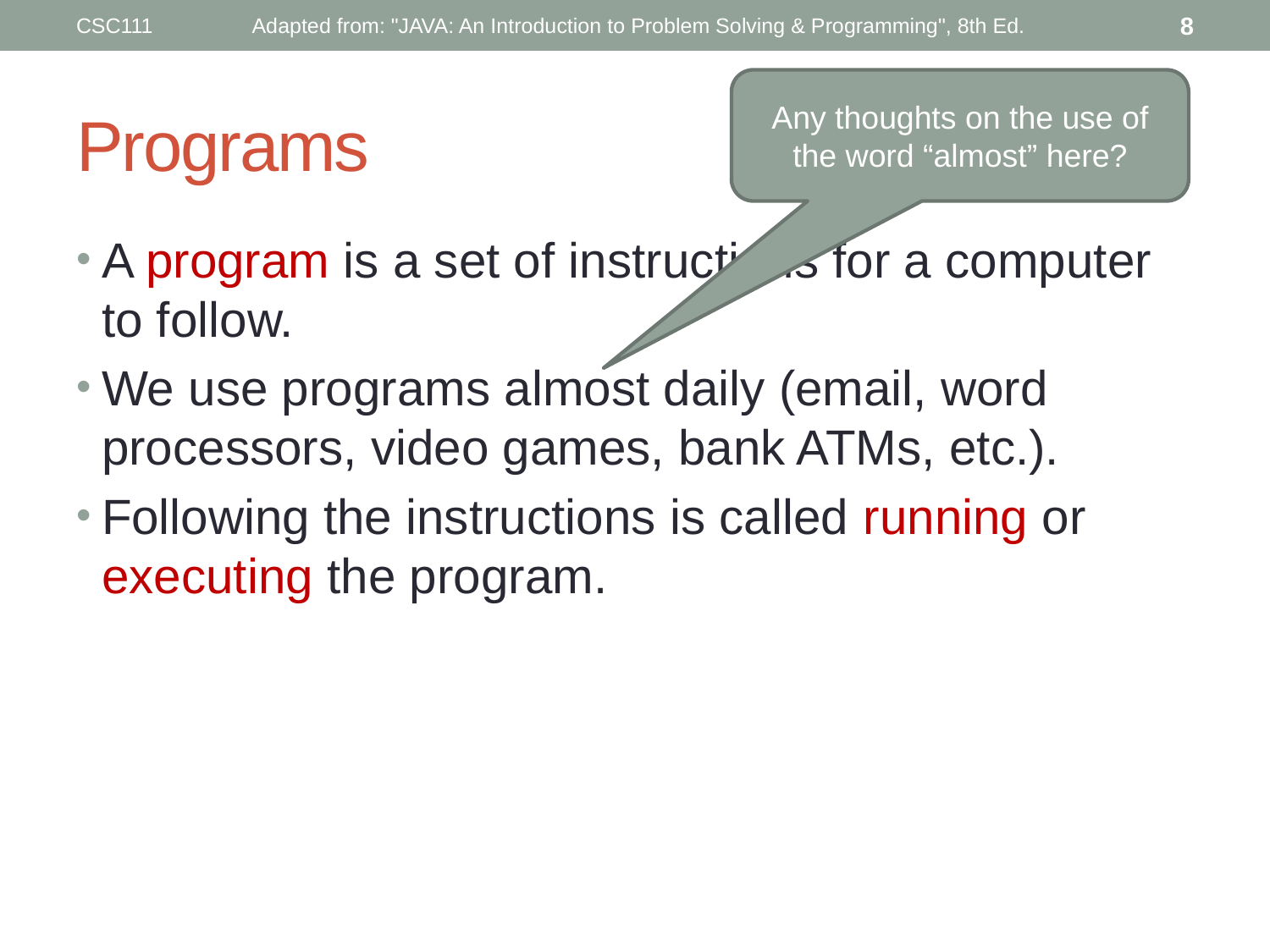

CSC111
Adapted from: "JAVA: An Introduction to Problem Solving & Programming", 8th Ed.
8
Any thoughts on the use of the word “almost” here?
# Programs
A program is a set of instructions for a computer to follow.
We use programs almost daily (email, word processors, video games, bank ATMs, etc.).
Following the instructions is called running or executing the program.